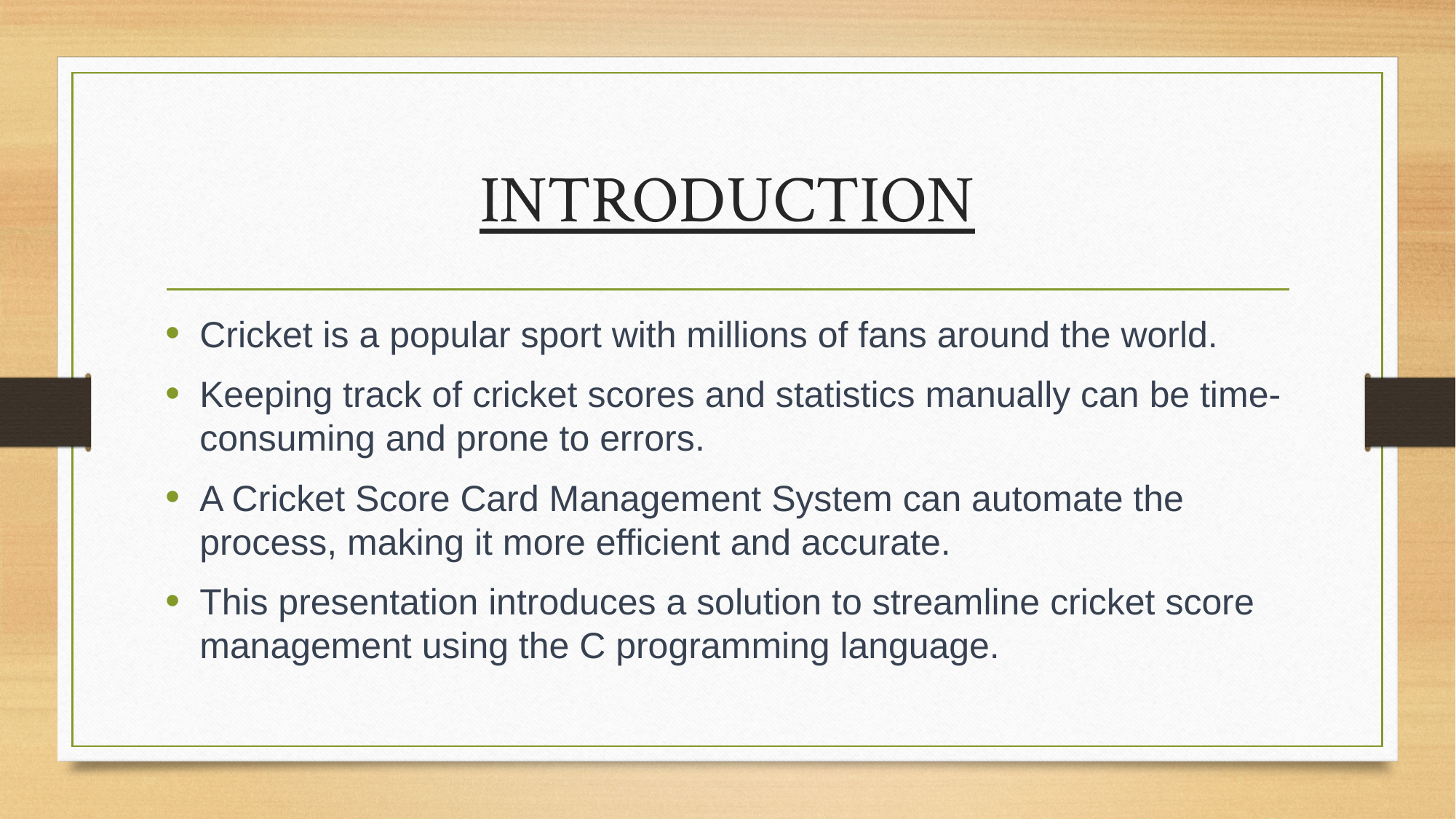

# INTRODUCTION
Cricket is a popular sport with millions of fans around the world.
Keeping track of cricket scores and statistics manually can be time-consuming and prone to errors.
A Cricket Score Card Management System can automate the process, making it more efficient and accurate.
This presentation introduces a solution to streamline cricket score management using the C programming language.